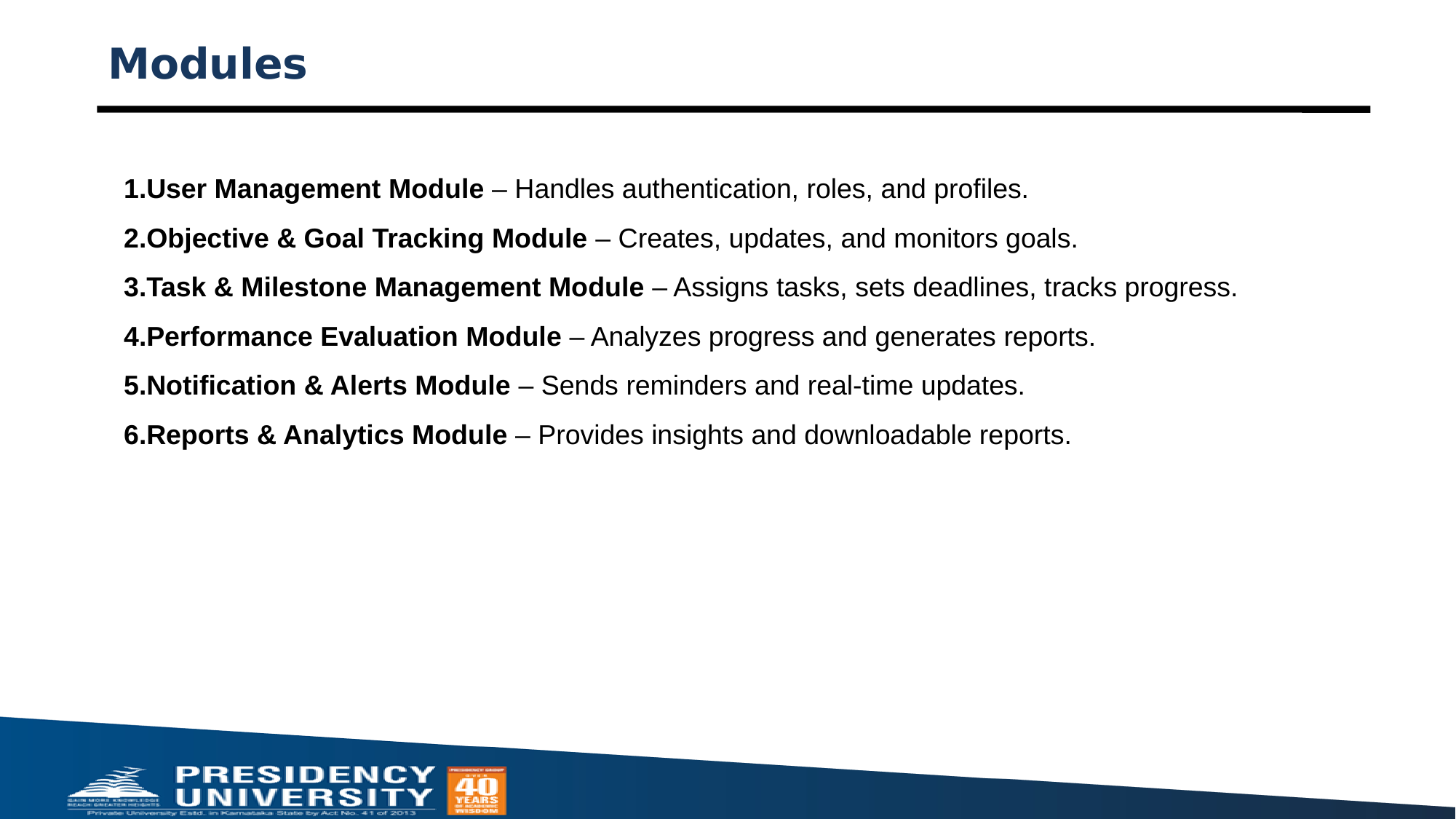

# Modules

User Management Module – Handles authentication, roles, and profiles.
Objective & Goal Tracking Module – Creates, updates, and monitors goals.
Task & Milestone Management Module – Assigns tasks, sets deadlines, tracks progress.
Performance Evaluation Module – Analyzes progress and generates reports.
Notification & Alerts Module – Sends reminders and real-time updates.
Reports & Analytics Module – Provides insights and downloadable reports.